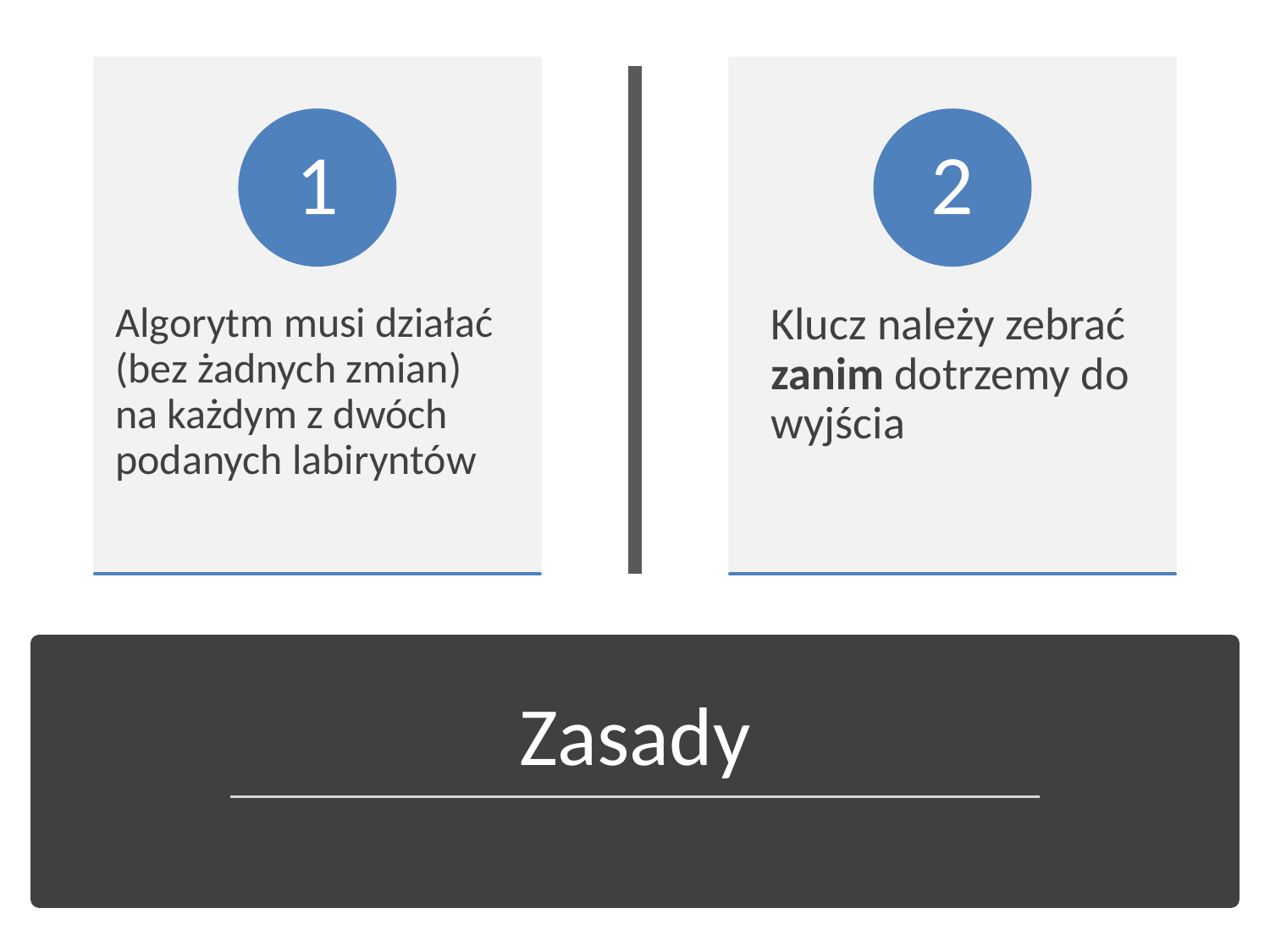

Algorytm musi działać (bez żadnych zmian) na każdym z dwóch podanych labiryntów

1

Klucz należy zebrać zanim dotrzemy do wyjścia

2

# Zasady